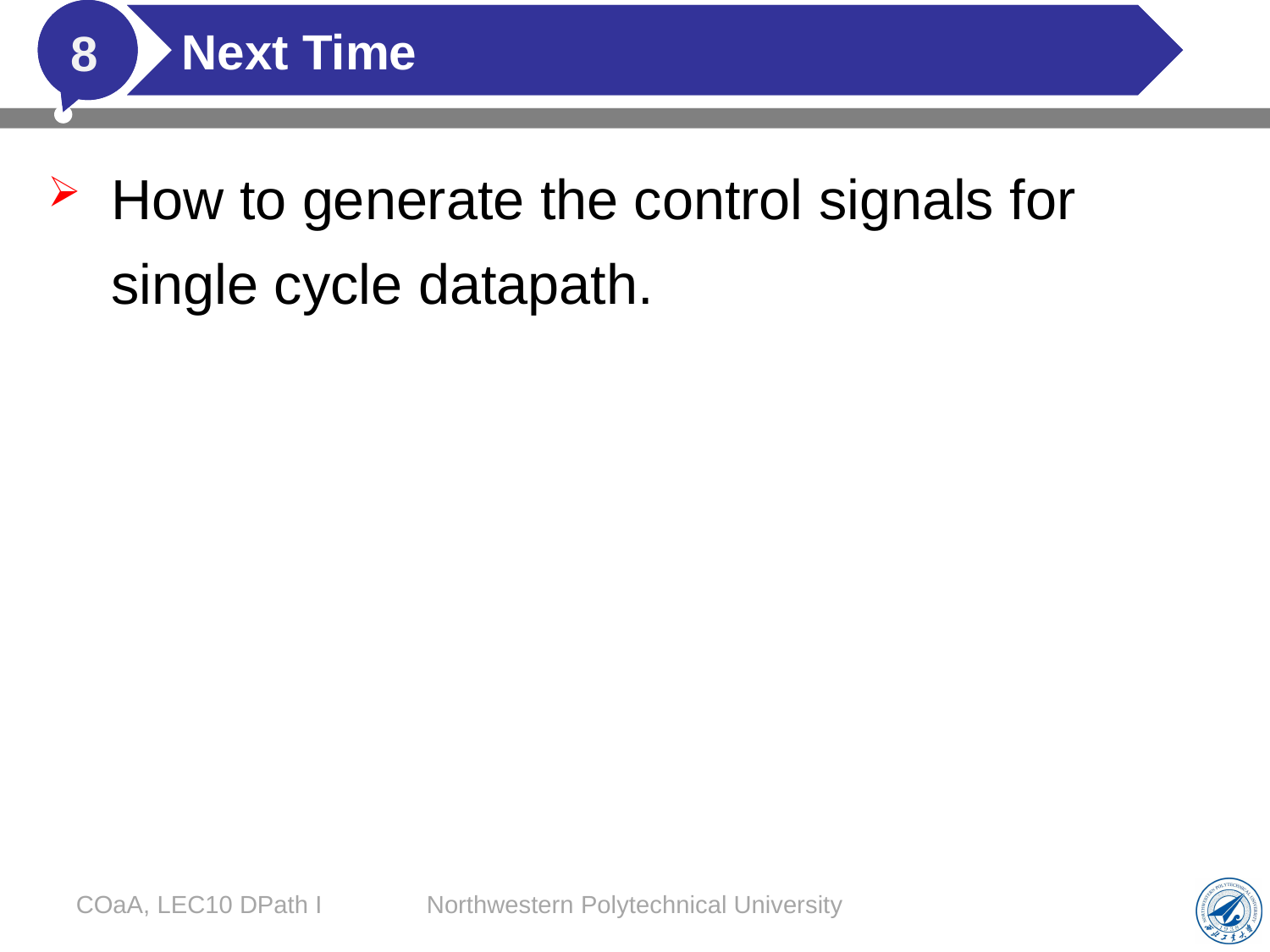

# Next Time
8
How to generate the control signals for single cycle datapath.
COaA, LEC10 DPath I
Northwestern Polytechnical University
37